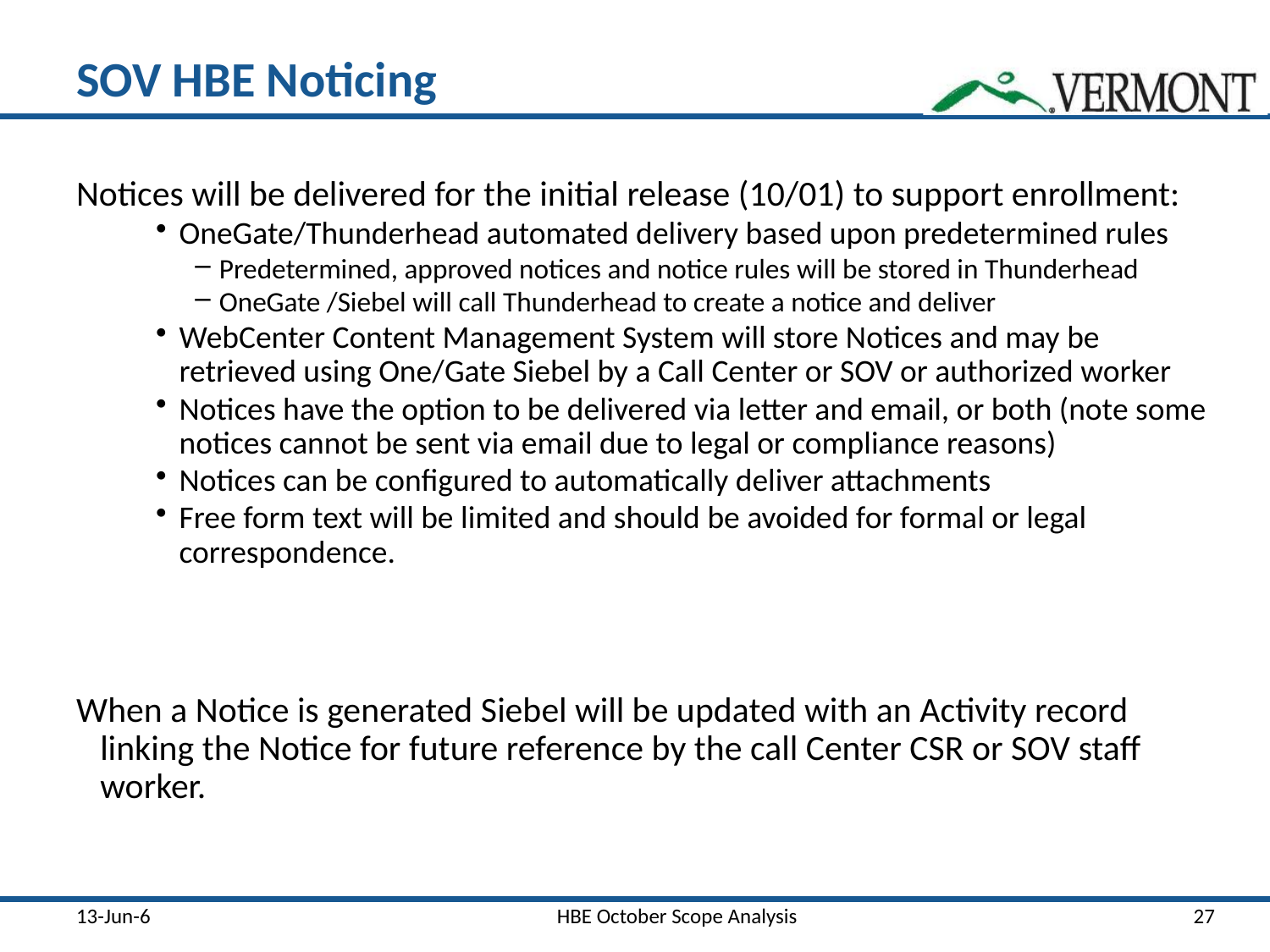

# SOV HBE Noticing
Notices will be delivered for the initial release (10/01) to support enrollment:
OneGate/Thunderhead automated delivery based upon predetermined rules
Predetermined, approved notices and notice rules will be stored in Thunderhead
OneGate /Siebel will call Thunderhead to create a notice and deliver
WebCenter Content Management System will store Notices and may be retrieved using One/Gate Siebel by a Call Center or SOV or authorized worker
Notices have the option to be delivered via letter and email, or both (note some notices cannot be sent via email due to legal or compliance reasons)
Notices can be configured to automatically deliver attachments
Free form text will be limited and should be avoided for formal or legal correspondence.

When a Notice is generated Siebel will be updated with an Activity record linking the Notice for future reference by the call Center CSR or SOV staff worker.

13-Jun-6
HBE October Scope Analysis
27